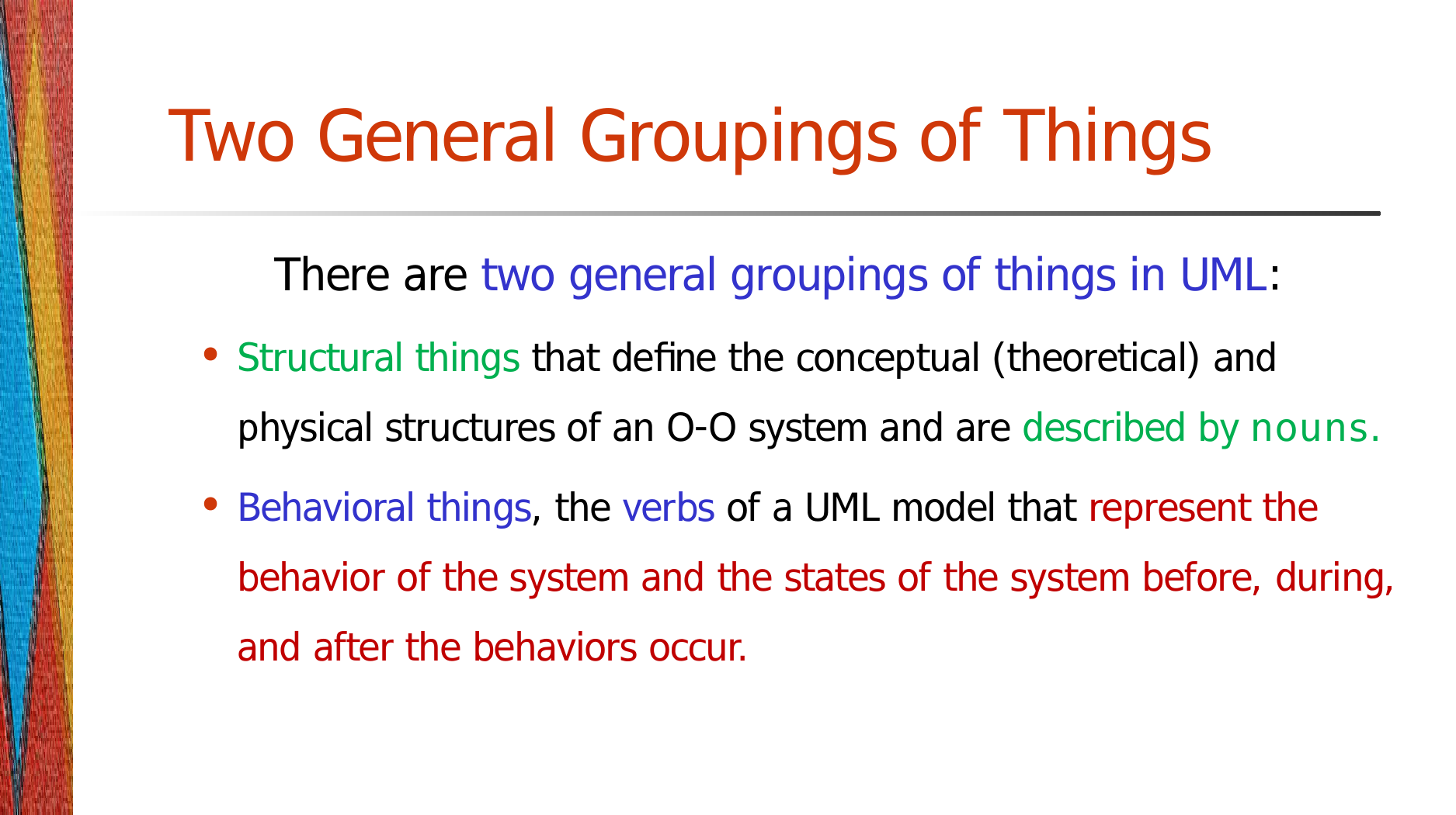

# Two General Groupings of Things
There are two general groupings of things in UML:
Structural things that define the conceptual (theoretical) and physical structures of an O-O system and are described by nouns.
Behavioral things, the verbs of a UML model that represent the behavior of the system and the states of the system before, during, and after the behaviors occur.
18-5